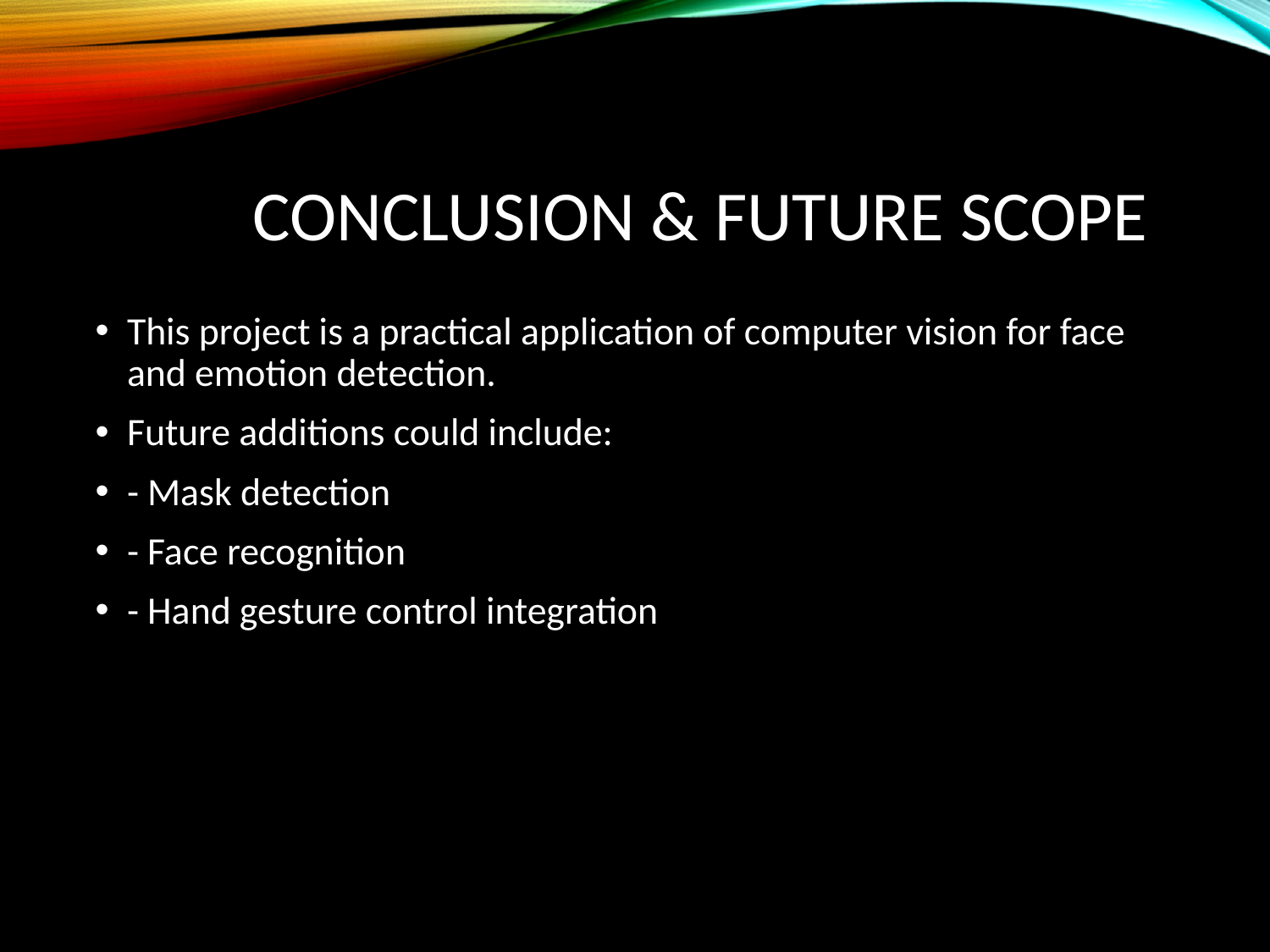

# Conclusion & Future Scope
This project is a practical application of computer vision for face and emotion detection.
Future additions could include:
- Mask detection
- Face recognition
- Hand gesture control integration